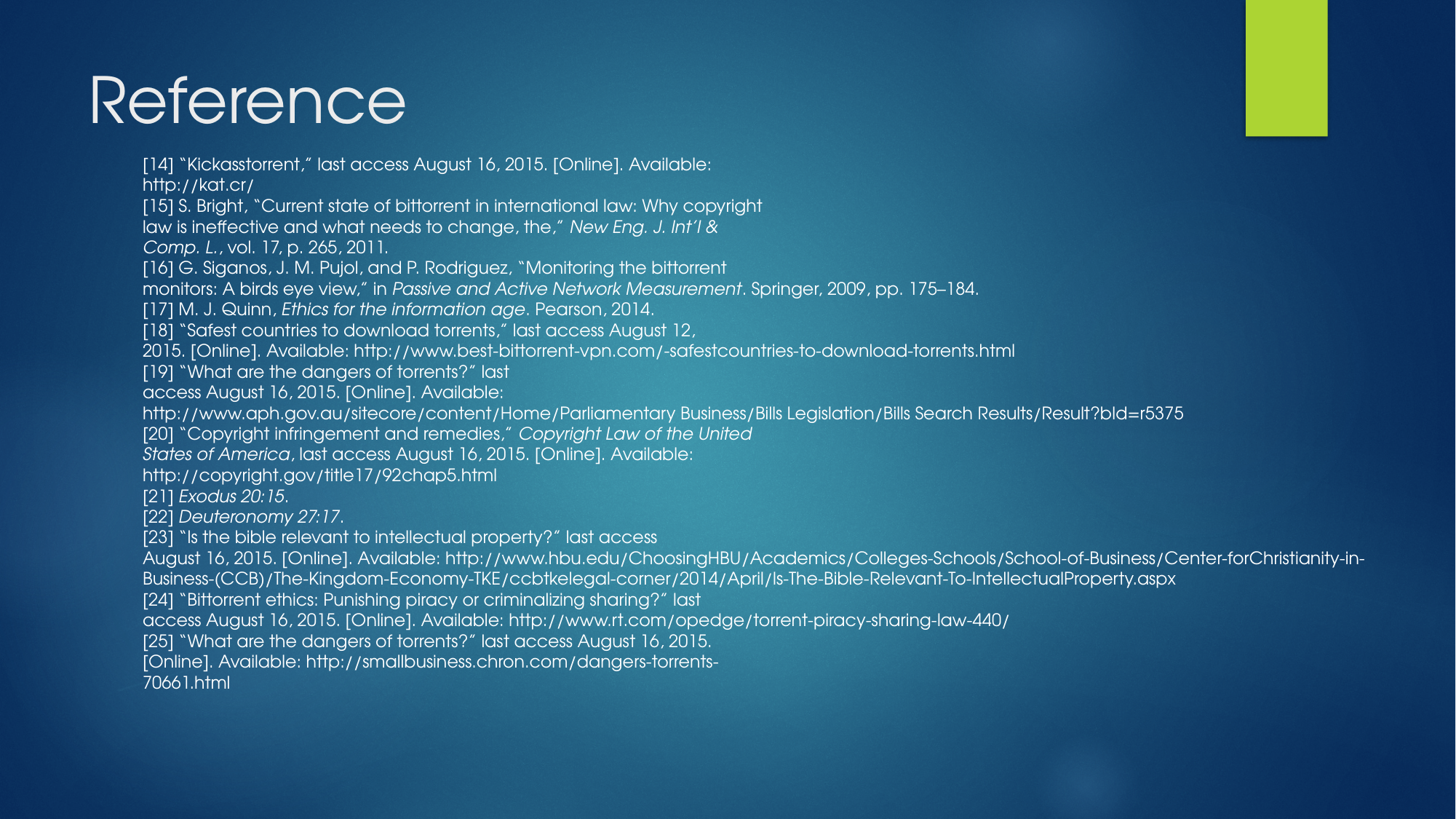

# Reference
[14] “Kickasstorrent,” last access August 16, 2015. [Online]. Available:
http://kat.cr/
[15] S. Bright, “Current state of bittorrent in international law: Why copyright
law is ineffective and what needs to change, the,” New Eng. J. Int’l &
Comp. L., vol. 17, p. 265, 2011.
[16] G. Siganos, J. M. Pujol, and P. Rodriguez, “Monitoring the bittorrent
monitors: A birds eye view,” in Passive and Active Network Measurement. Springer, 2009, pp. 175–184.
[17] M. J. Quinn, Ethics for the information age. Pearson, 2014.
[18] “Safest countries to download torrents,” last access August 12,
2015. [Online]. Available: http://www.best-bittorrent-vpn.com/-safestcountries-to-download-torrents.html
[19] “What are the dangers of torrents?” last
access August 16, 2015. [Online]. Available:
http://www.aph.gov.au/sitecore/content/Home/Parliamentary Business/Bills Legislation/Bills Search Results/Result?bId=r5375
[20] “Copyright infringement and remedies,” Copyright Law of the United
States of America, last access August 16, 2015. [Online]. Available:
http://copyright.gov/title17/92chap5.html
[21] Exodus 20:15.
[22] Deuteronomy 27:17.
[23] “Is the bible relevant to intellectual property?” last access
August 16, 2015. [Online]. Available: http://www.hbu.edu/ChoosingHBU/Academics/Colleges-Schools/School-of-Business/Center-forChristianity-in-Business-(CCB)/The-Kingdom-Economy-TKE/ccbtkelegal-corner/2014/April/Is-The-Bible-Relevant-To-IntellectualProperty.aspx
[24] “Bittorrent ethics: Punishing piracy or criminalizing sharing?” last
access August 16, 2015. [Online]. Available: http://www.rt.com/opedge/torrent-piracy-sharing-law-440/
[25] “What are the dangers of torrents?” last access August 16, 2015.
[Online]. Available: http://smallbusiness.chron.com/dangers-torrents-
70661.html